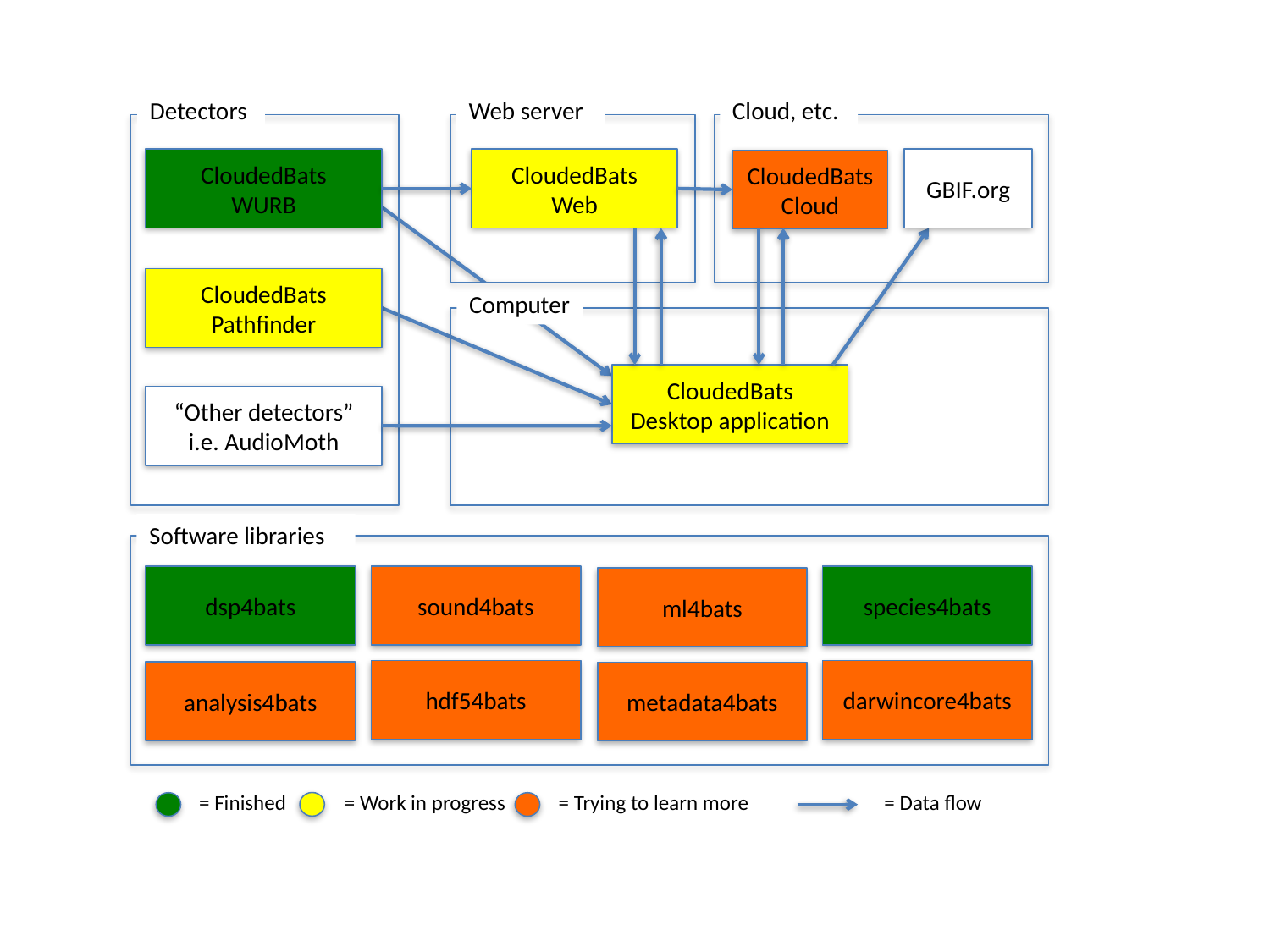

Detectors
Web server
Cloud, etc.

CloudedBats
WURB
CloudedBats
Web
GBIF.org
CloudedBats
Cloud
CloudedBats
Pathfinder
Computer

CloudedBats
Desktop application
“Other detectors”
i.e. AudioMoth
Software libraries

dsp4bats
sound4bats
species4bats
ml4bats
hdf54bats
darwincore4bats
analysis4bats
metadata4bats
= Finished            = Work in progress           = Trying to learn more                            = Data flow